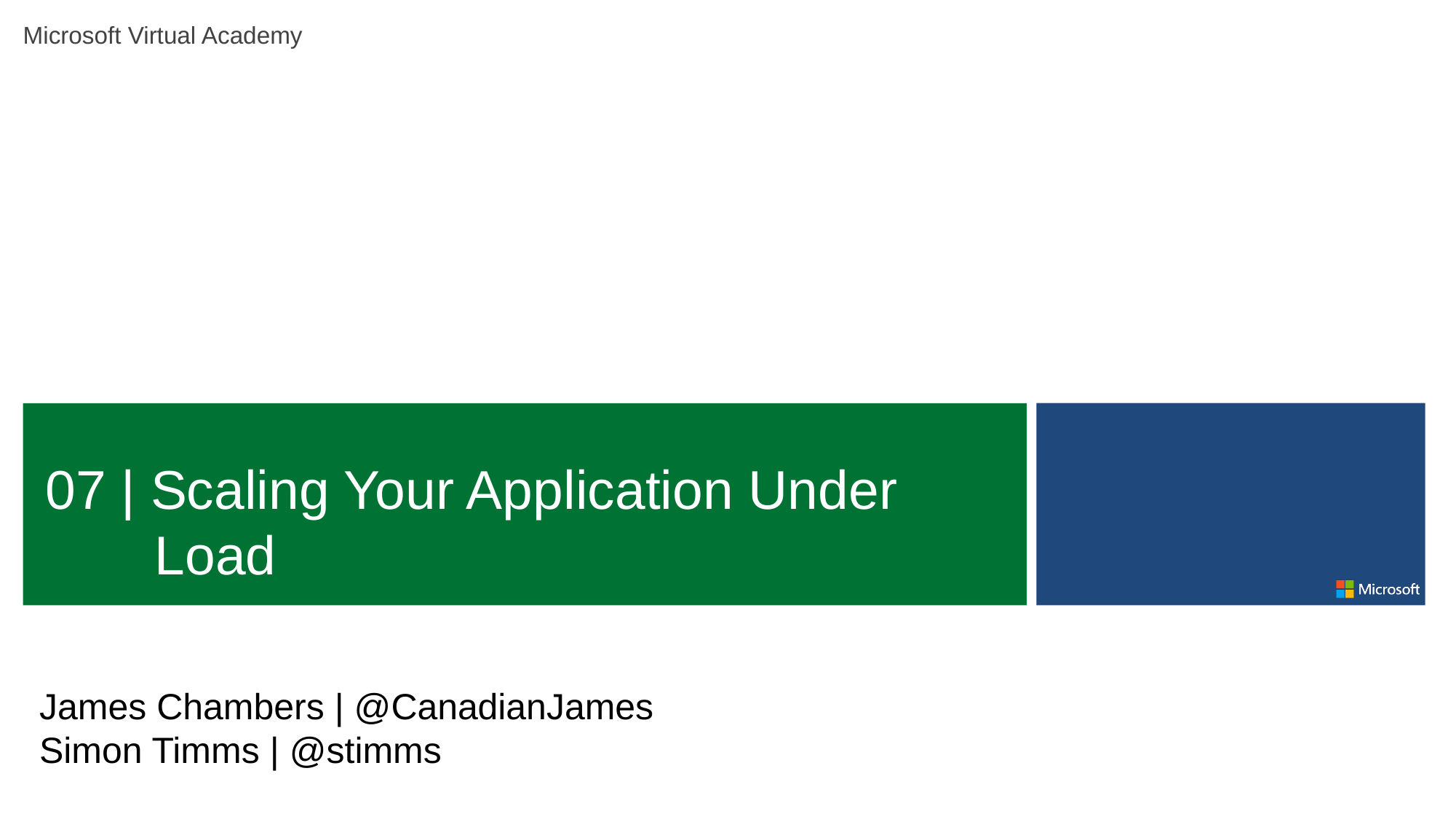

07 | Scaling Your Application Under Load
James Chambers | @CanadianJames
Simon Timms | @stimms